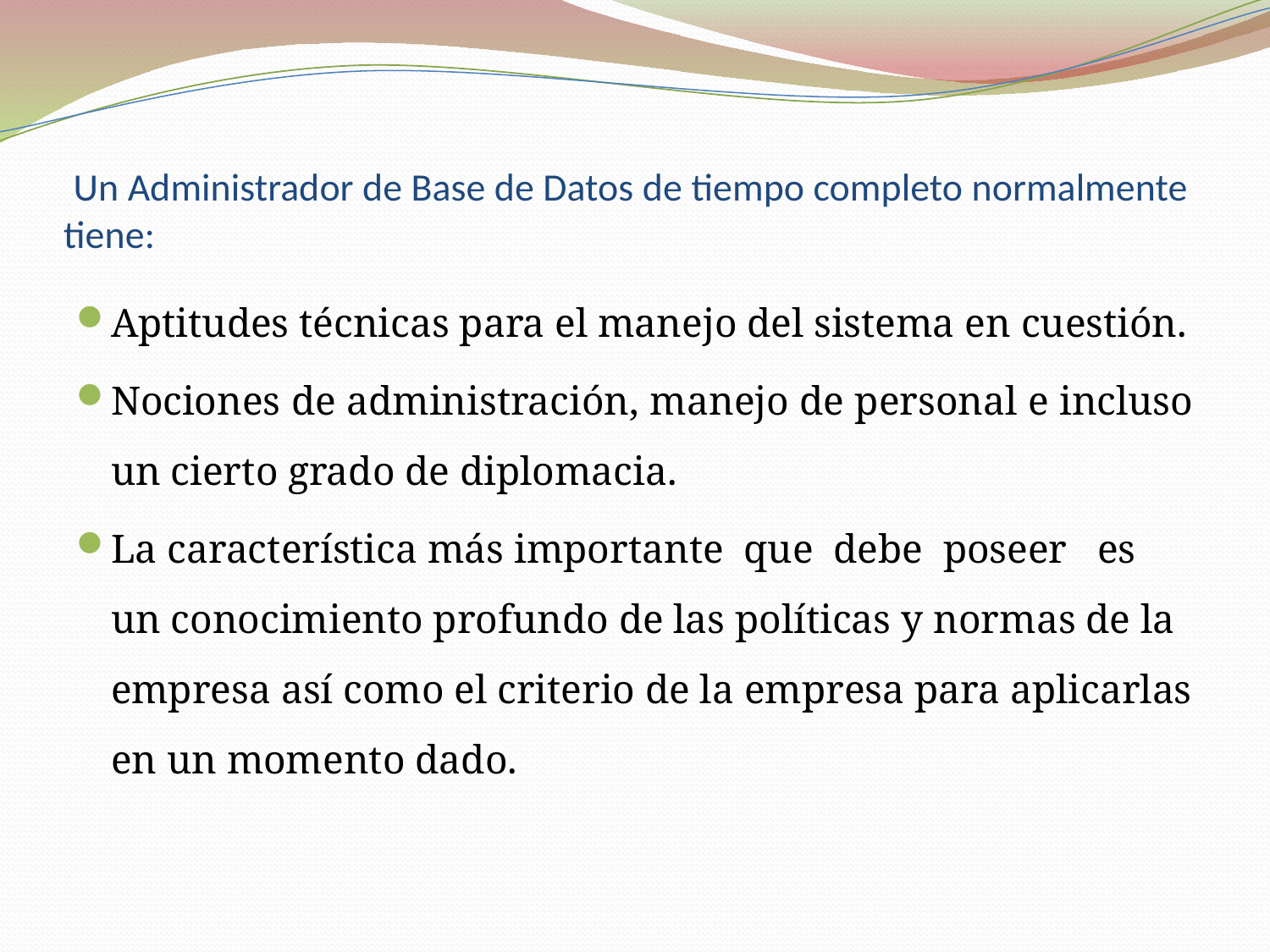

# Un Administrador de Base de Datos de tiempo completo normalmente tiene:
Aptitudes técnicas para el manejo del sistema en cuestión.
Nociones de administración, manejo de personal e incluso un cierto grado de diplomacia.
La característica más importante  que  debe  poseer   es un conocimiento profundo de las políticas y normas de la empresa así como el criterio de la empresa para aplicarlas en un momento dado.